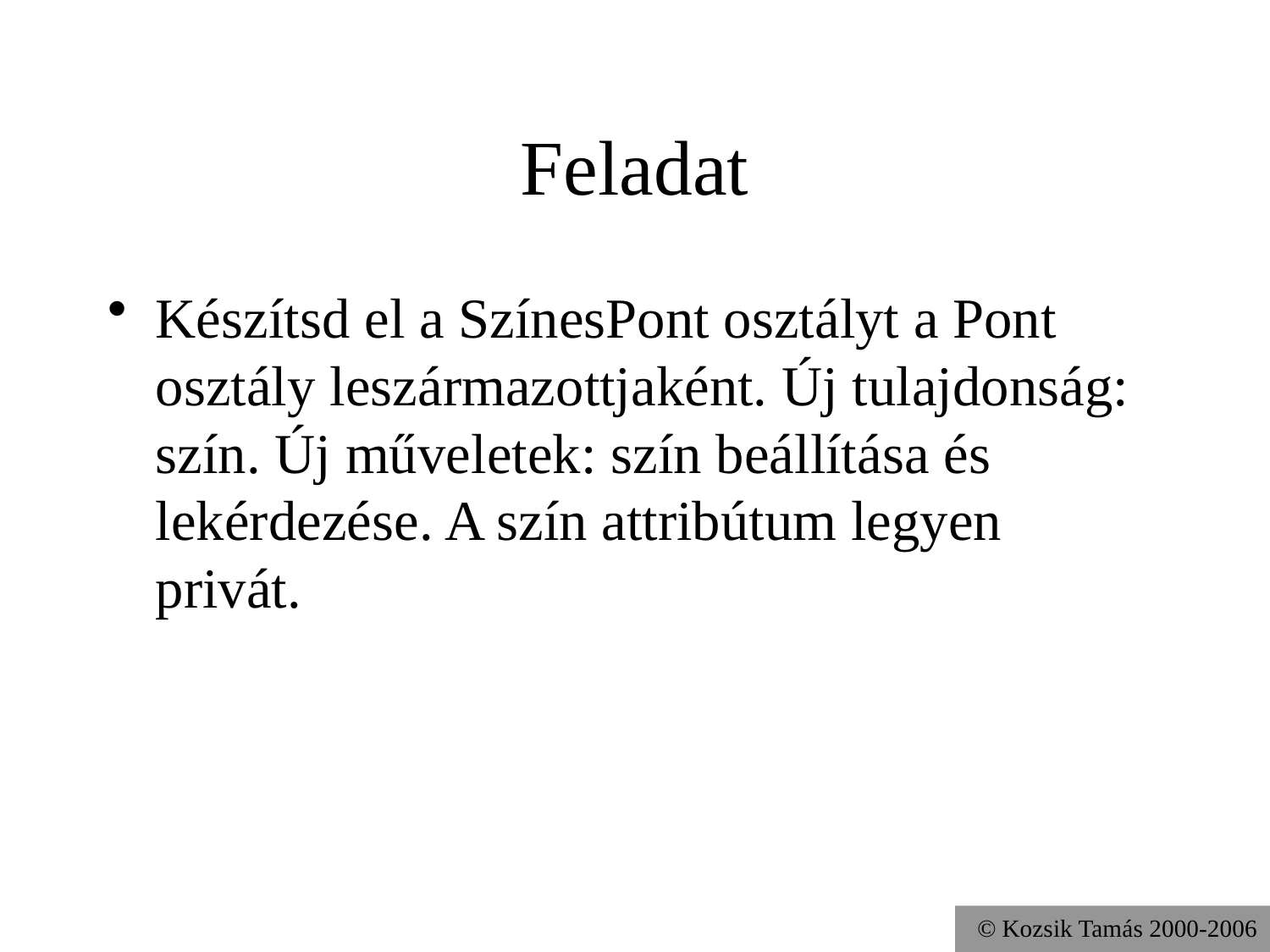

# Feladat
Készítsd el a SzínesPont osztályt a Pont osztály leszármazottjaként. Új tulajdonság: szín. Új műveletek: szín beállítása és lekérdezése. A szín attribútum legyen privát.
© Kozsik Tamás 2000-2006